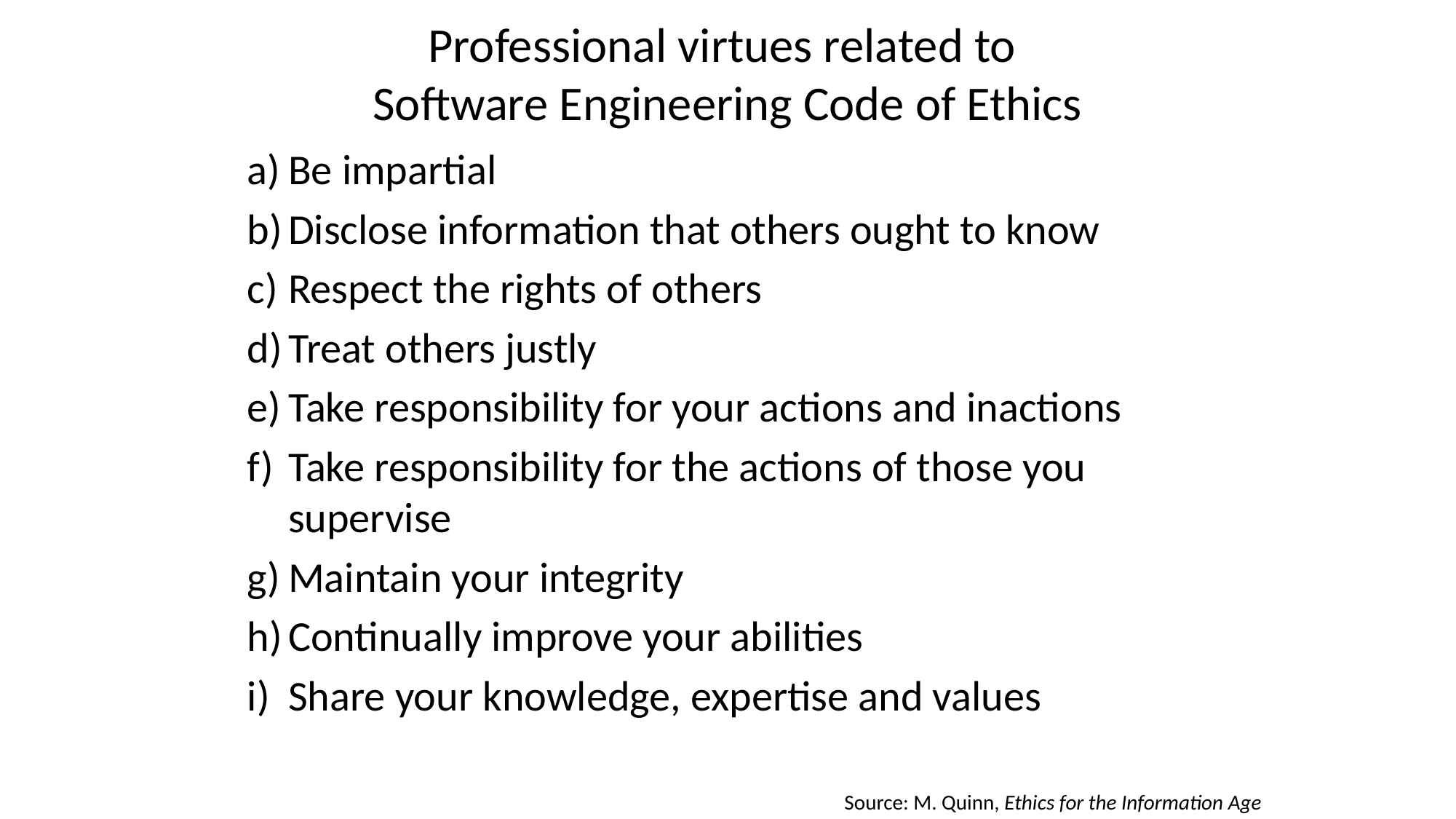

# Professional virtues related to Software Engineering Code of Ethics
Be impartial
Disclose information that others ought to know
Respect the rights of others
Treat others justly
Take responsibility for your actions and inactions
Take responsibility for the actions of those you supervise
Maintain your integrity
Continually improve your abilities
Share your knowledge, expertise and values
Source: M. Quinn, Ethics for the Information Age